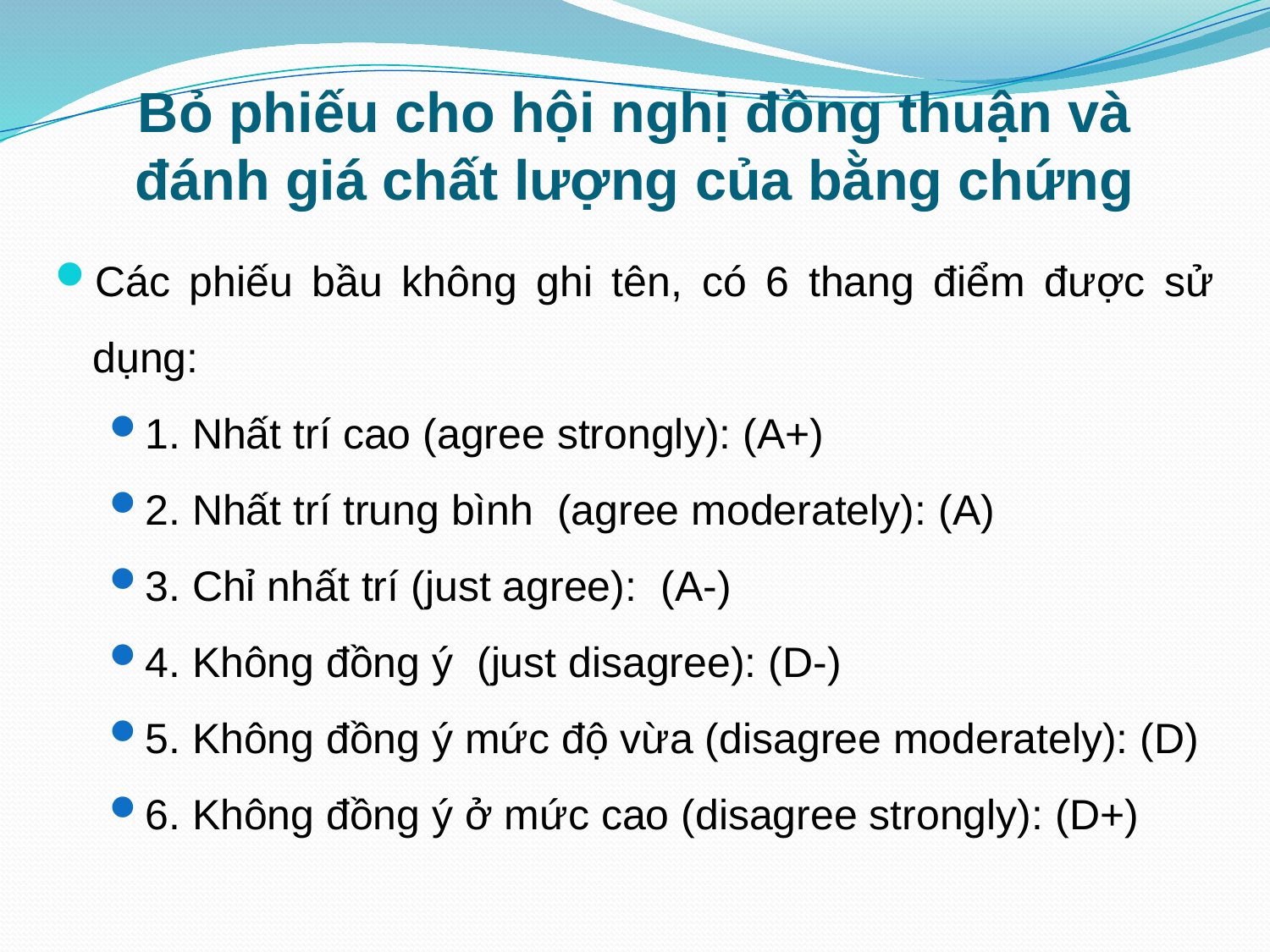

# Bỏ phiếu cho hội nghị đồng thuận và đánh giá chất lượng của bằng chứng
Các phiếu bầu không ghi tên, có 6 thang điểm được sử dụng:
1. Nhất trí cao (agree strongly): (A+)
2. Nhất trí trung bình  (agree moderately): (A)
3. Chỉ nhất trí (just agree):  (A-)
4. Không đồng ý  (just disagree): (D-)
5. Không đồng ý mức độ vừa (disagree moderately): (D)
6. Không đồng ý ở mức cao (disagree strongly): (D+)